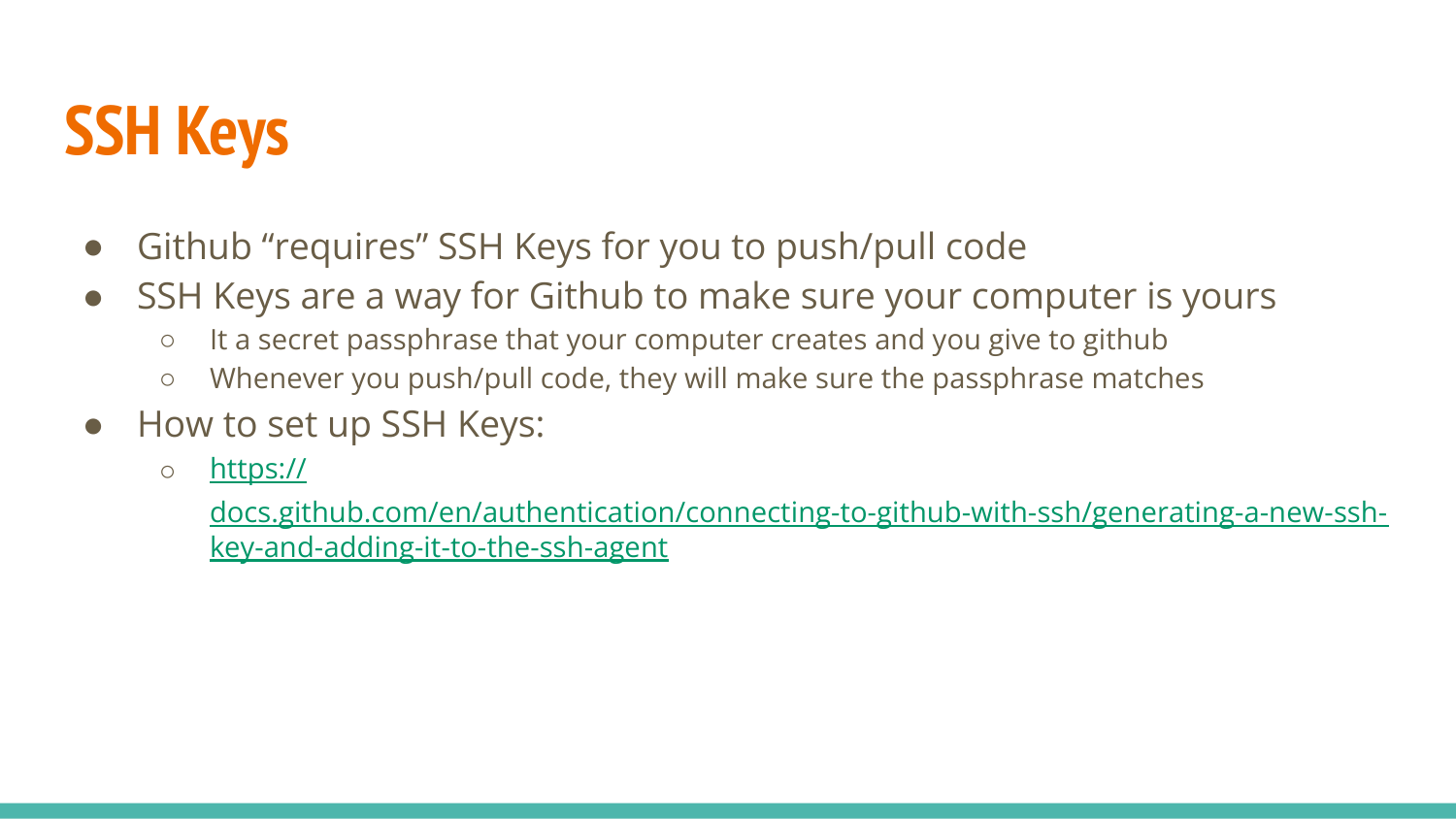

# SSH Keys
Github “requires” SSH Keys for you to push/pull code
SSH Keys are a way for Github to make sure your computer is yours
It a secret passphrase that your computer creates and you give to github
Whenever you push/pull code, they will make sure the passphrase matches
How to set up SSH Keys:
https://docs.github.com/en/authentication/connecting-to-github-with-ssh/generating-a-new-ssh-key-and-adding-it-to-the-ssh-agent